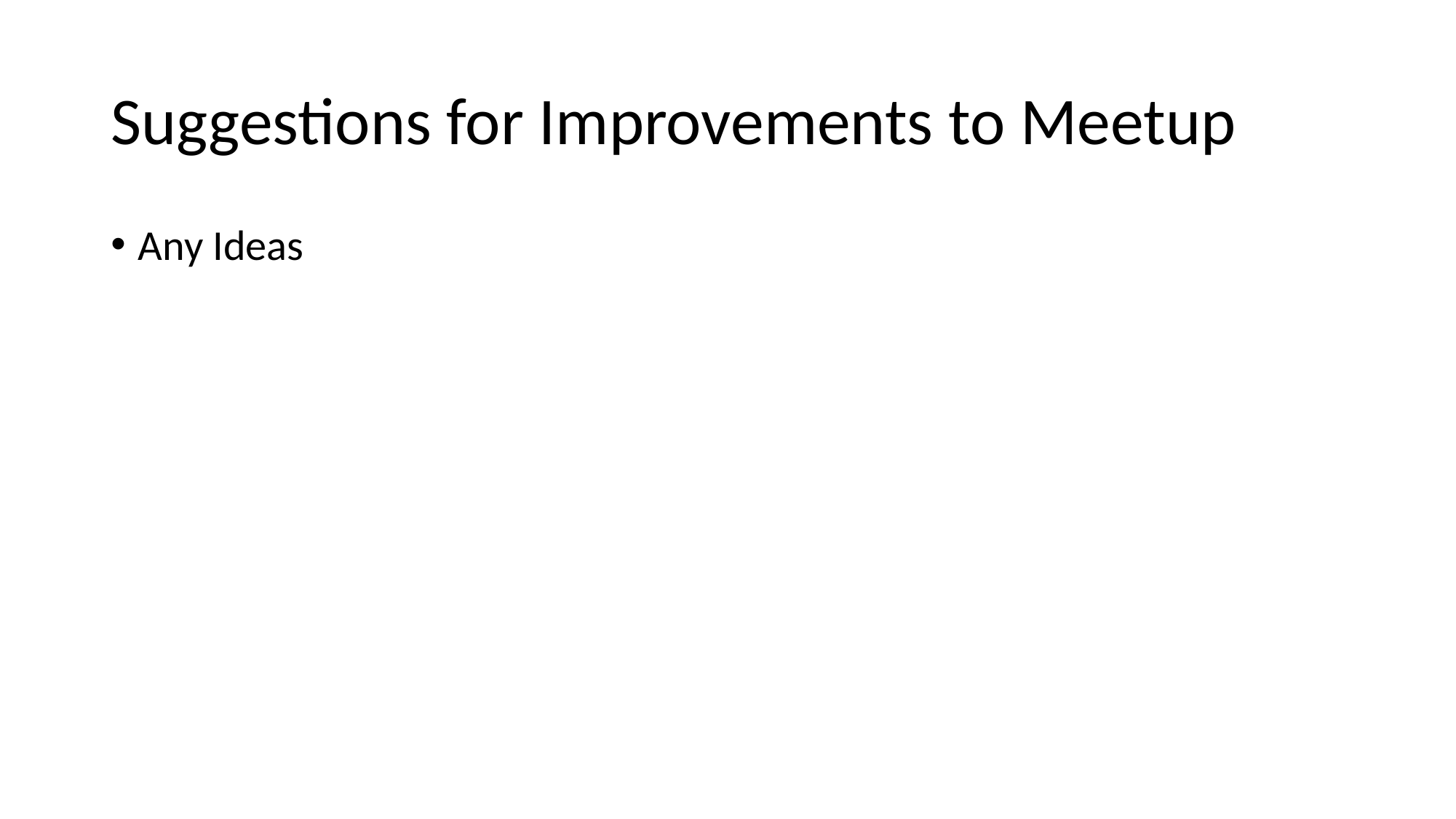

# Suggestions for Improvements to Meetup
Any Ideas